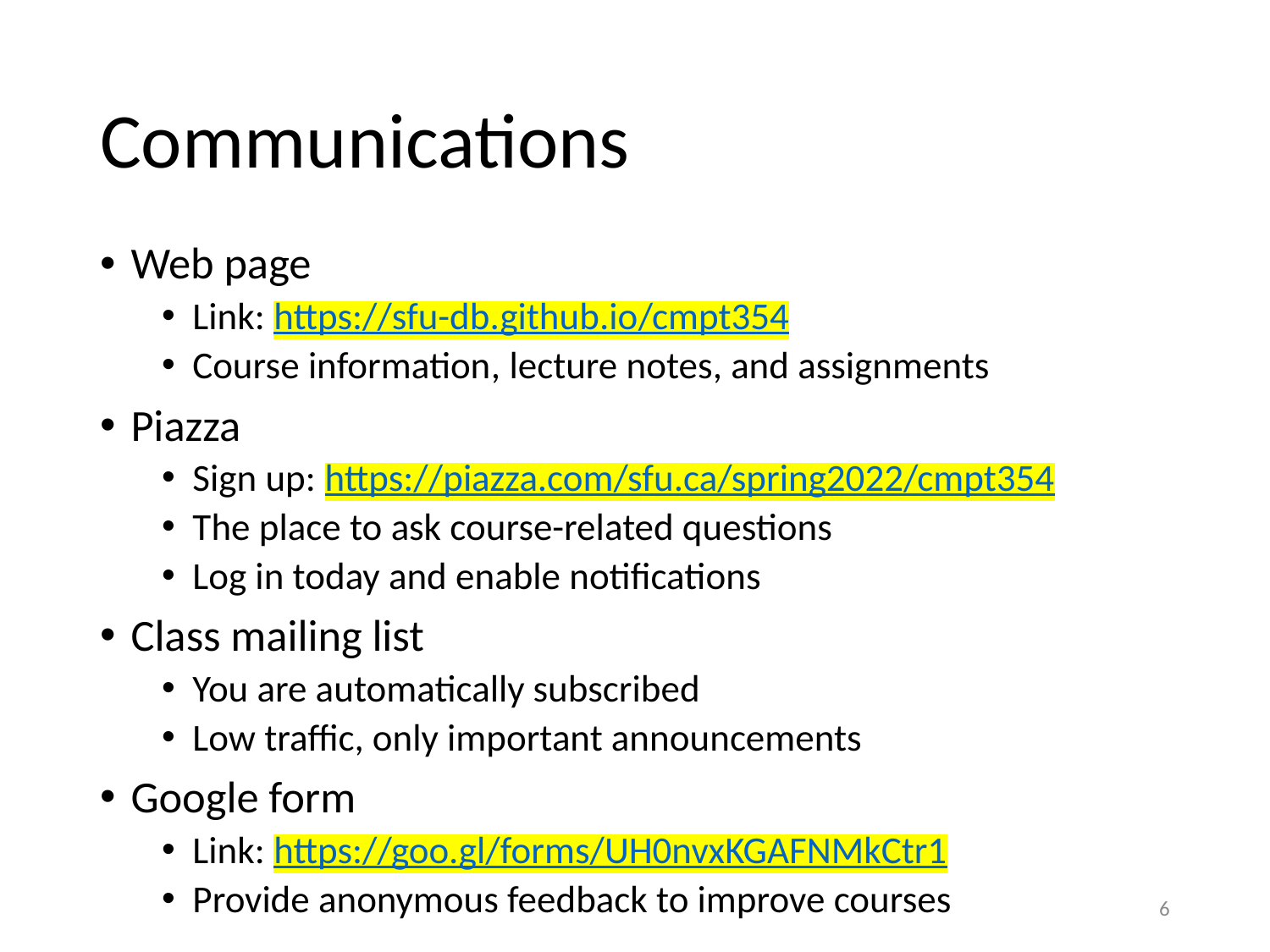

# Communications
Web page
Link: https://sfu-db.github.io/cmpt354
Course information, lecture notes, and assignments
Piazza
Sign up: https://piazza.com/sfu.ca/spring2022/cmpt354
The place to ask course-related questions
Log in today and enable notifications
Class mailing list
You are automatically subscribed
Low traffic, only important announcements
Google form
Link: https://goo.gl/forms/UH0nvxKGAFNMkCtr1
Provide anonymous feedback to improve courses

6